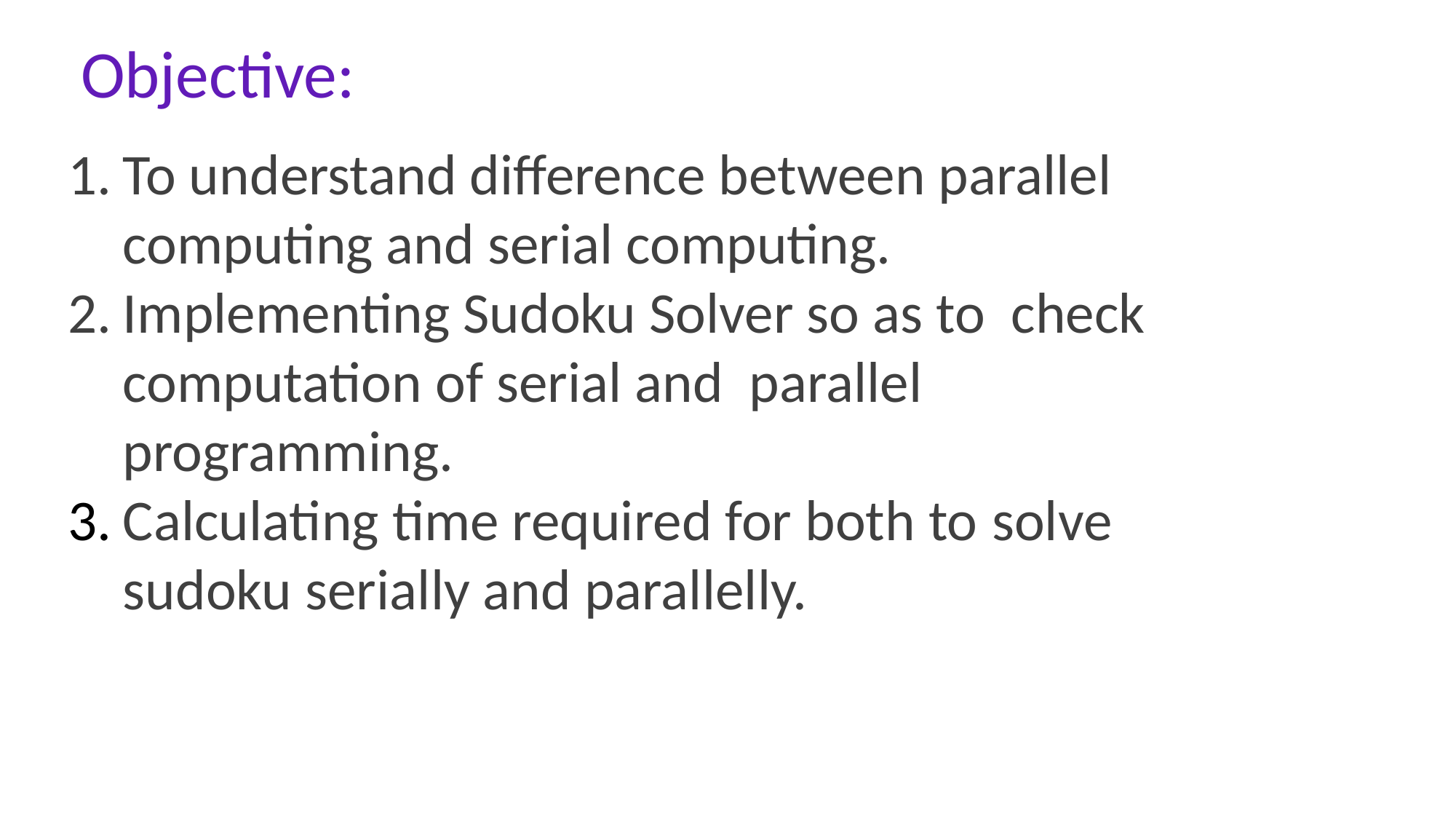

Objective:
To understand difference between parallel computing and serial computing.
Implementing Sudoku Solver so as to  check computation of serial and  parallel programming.
Calculating time required for both to solve sudoku serially and parallelly.

Objectives: